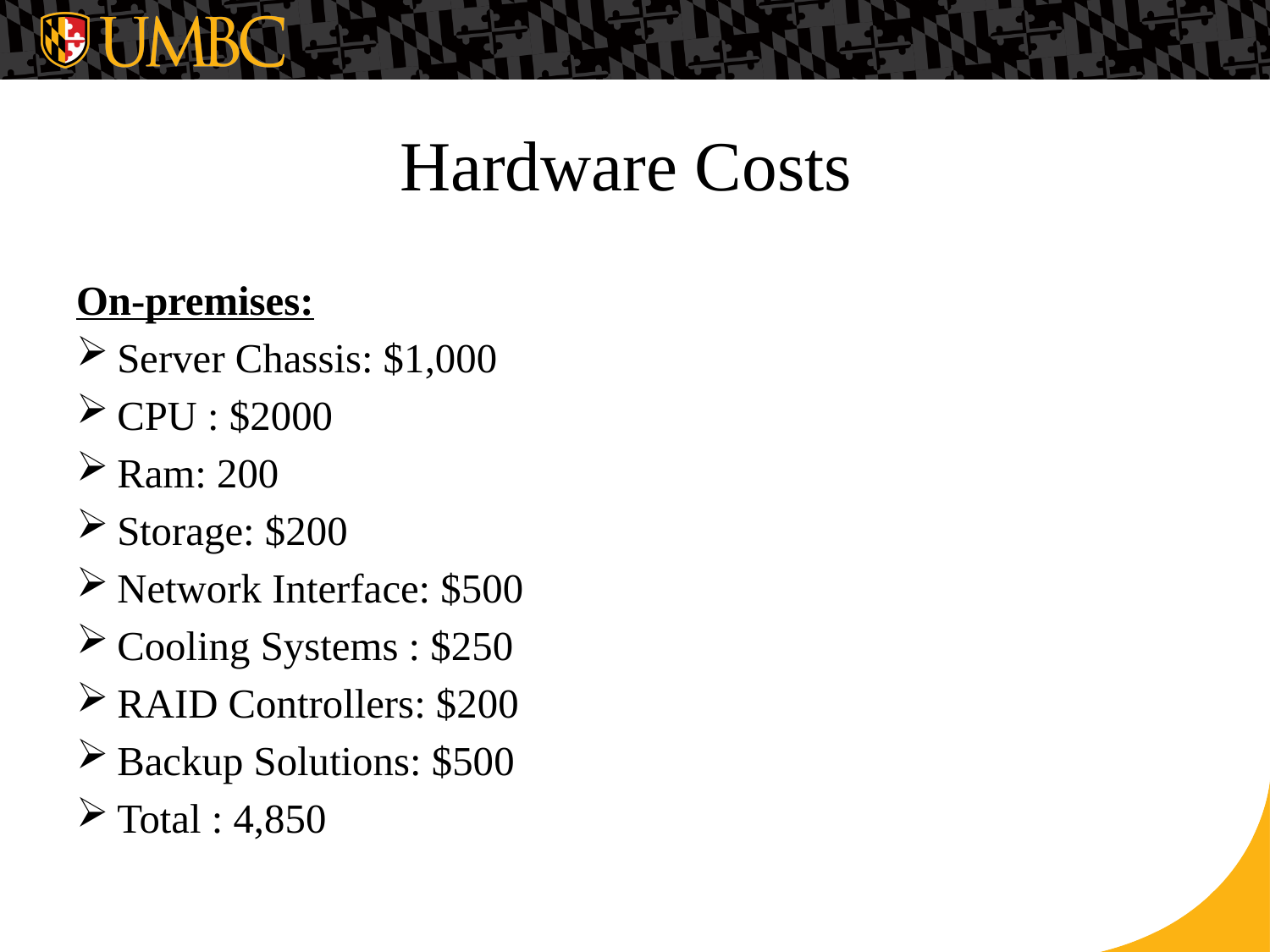

# Hardware Costs
On-premises:
Server Chassis: $1,000
CPU : $2000
Ram: 200
Storage: $200
Network Interface: $500
Cooling Systems : $250
RAID Controllers: $200
Backup Solutions: $500
Total : 4,850